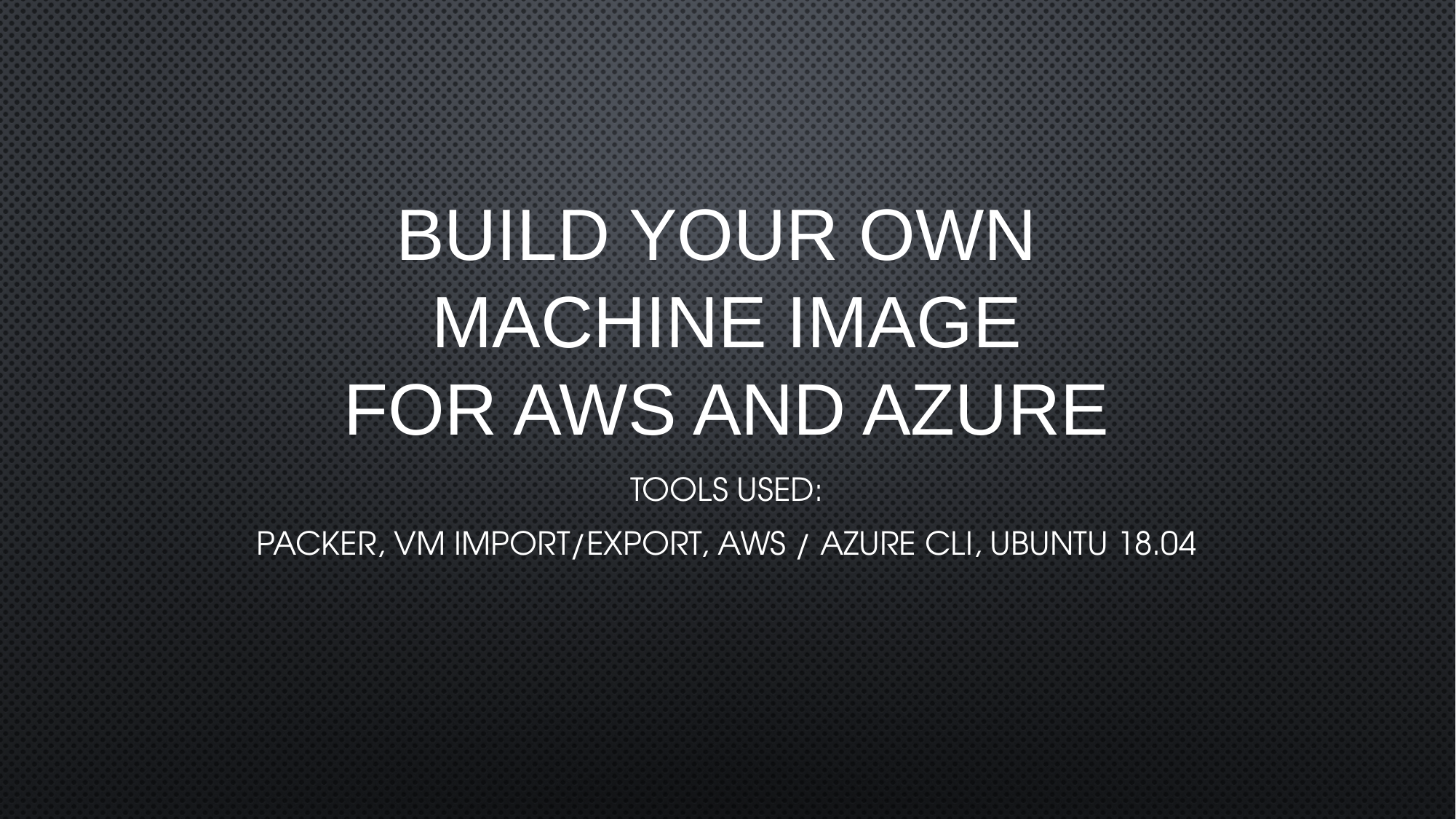

# Build your own machine image for aws and azure
Tools used:
packer, VM Import/Export, AWS / Azure CLI, Ubuntu 18.04